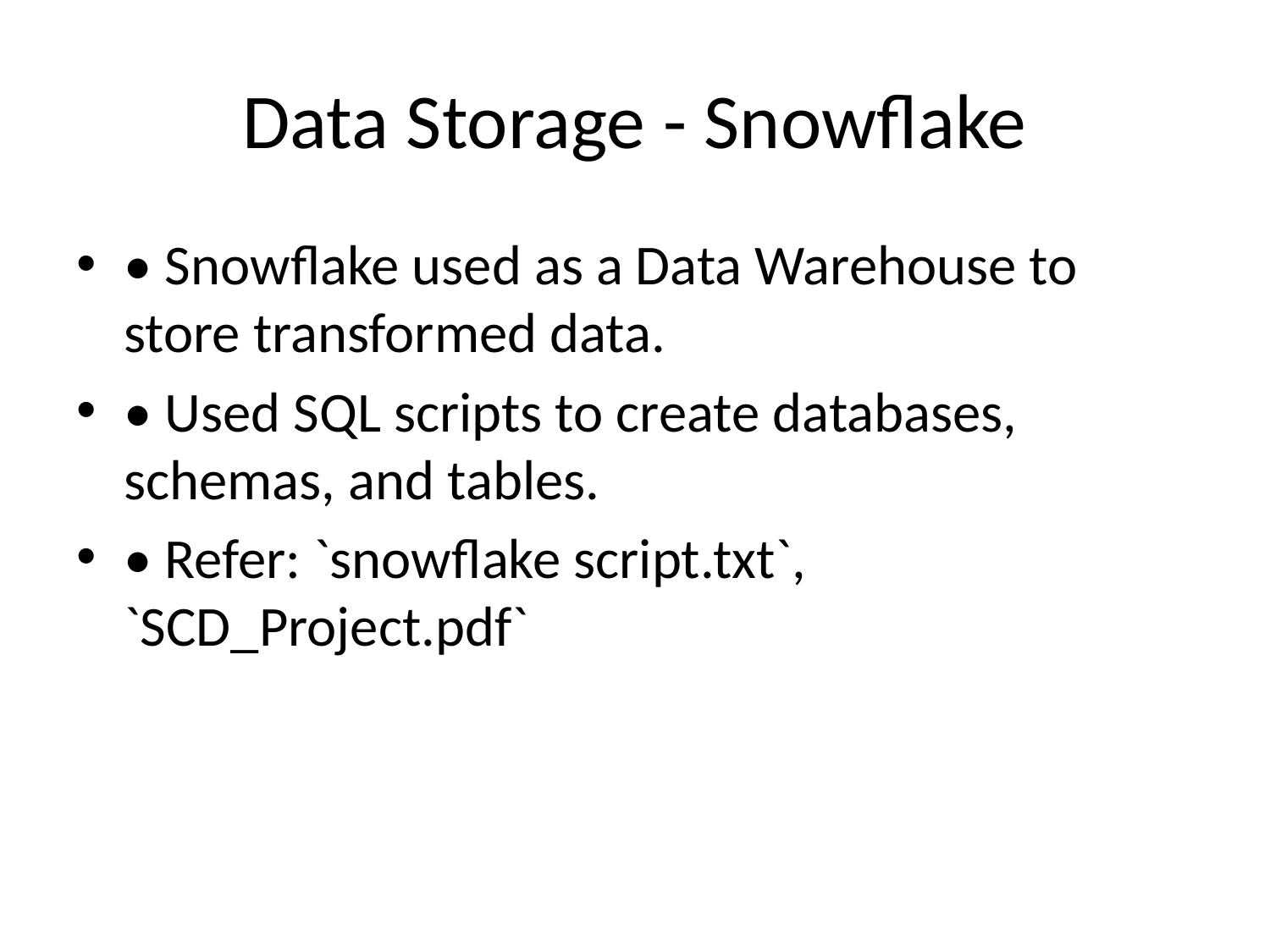

# Data Storage - Snowflake
• Snowflake used as a Data Warehouse to store transformed data.
• Used SQL scripts to create databases, schemas, and tables.
• Refer: `snowflake script.txt`, `SCD_Project.pdf`